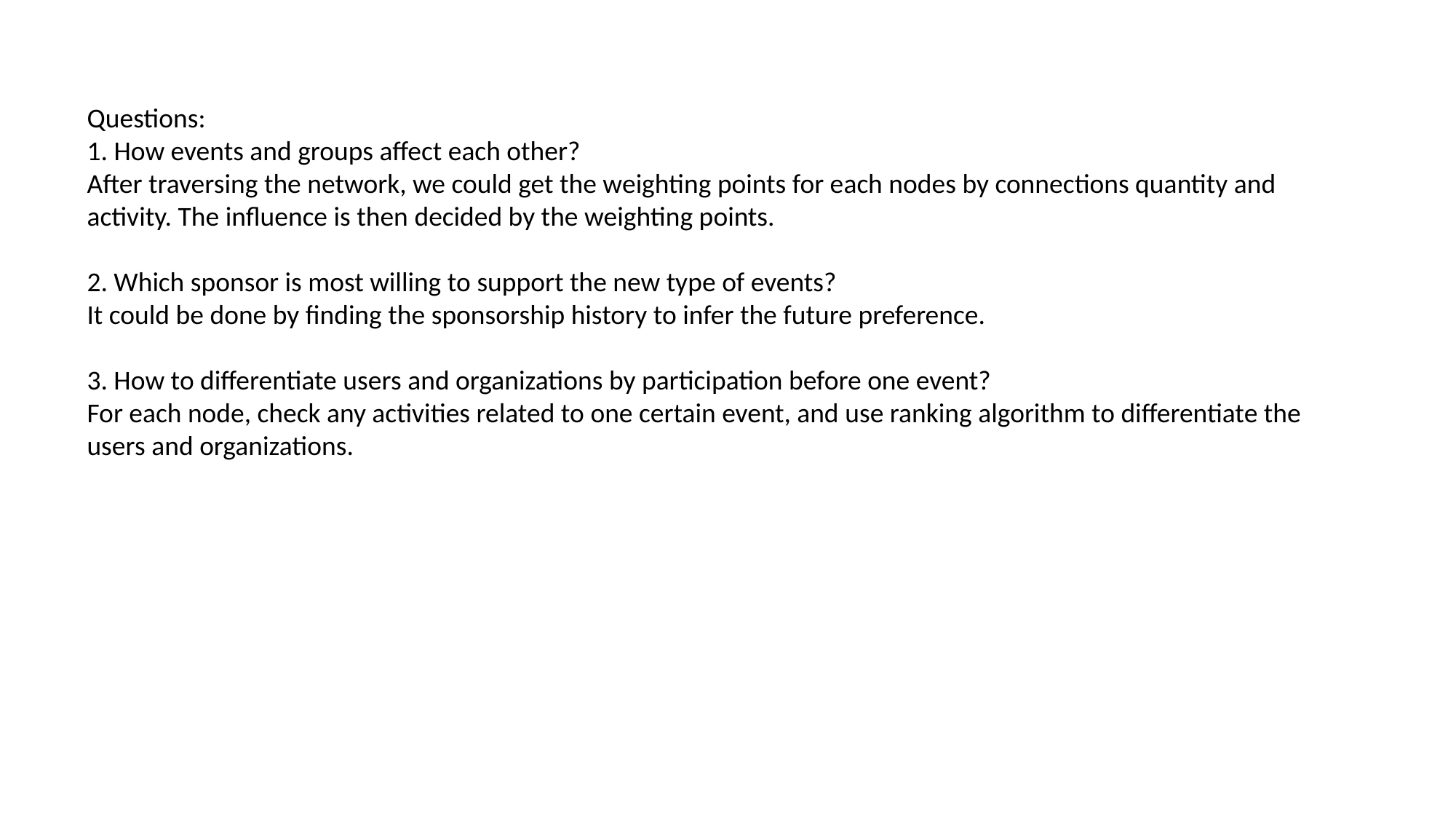

Questions:
1. How events and groups affect each other?
After traversing the network, we could get the weighting points for each nodes by connections quantity and activity. The influence is then decided by the weighting points.

2. Which sponsor is most willing to support the new type of events?
It could be done by finding the sponsorship history to infer the future preference.

3. How to differentiate users and organizations by participation before one event?
For each node, check any activities related to one certain event, and use ranking algorithm to differentiate the users and organizations.